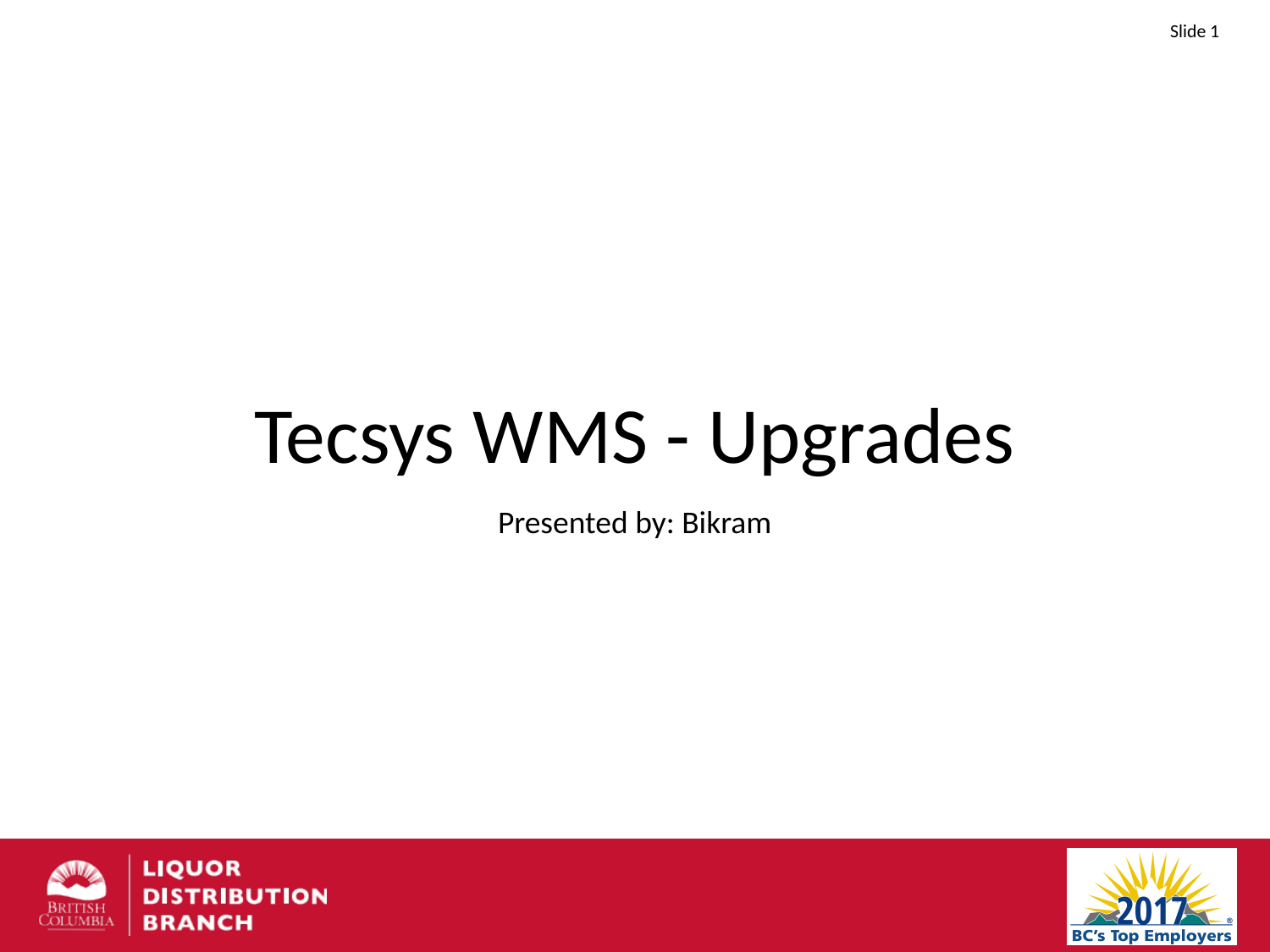

# Tecsys WMS - Upgrades
Presented by: Bikram